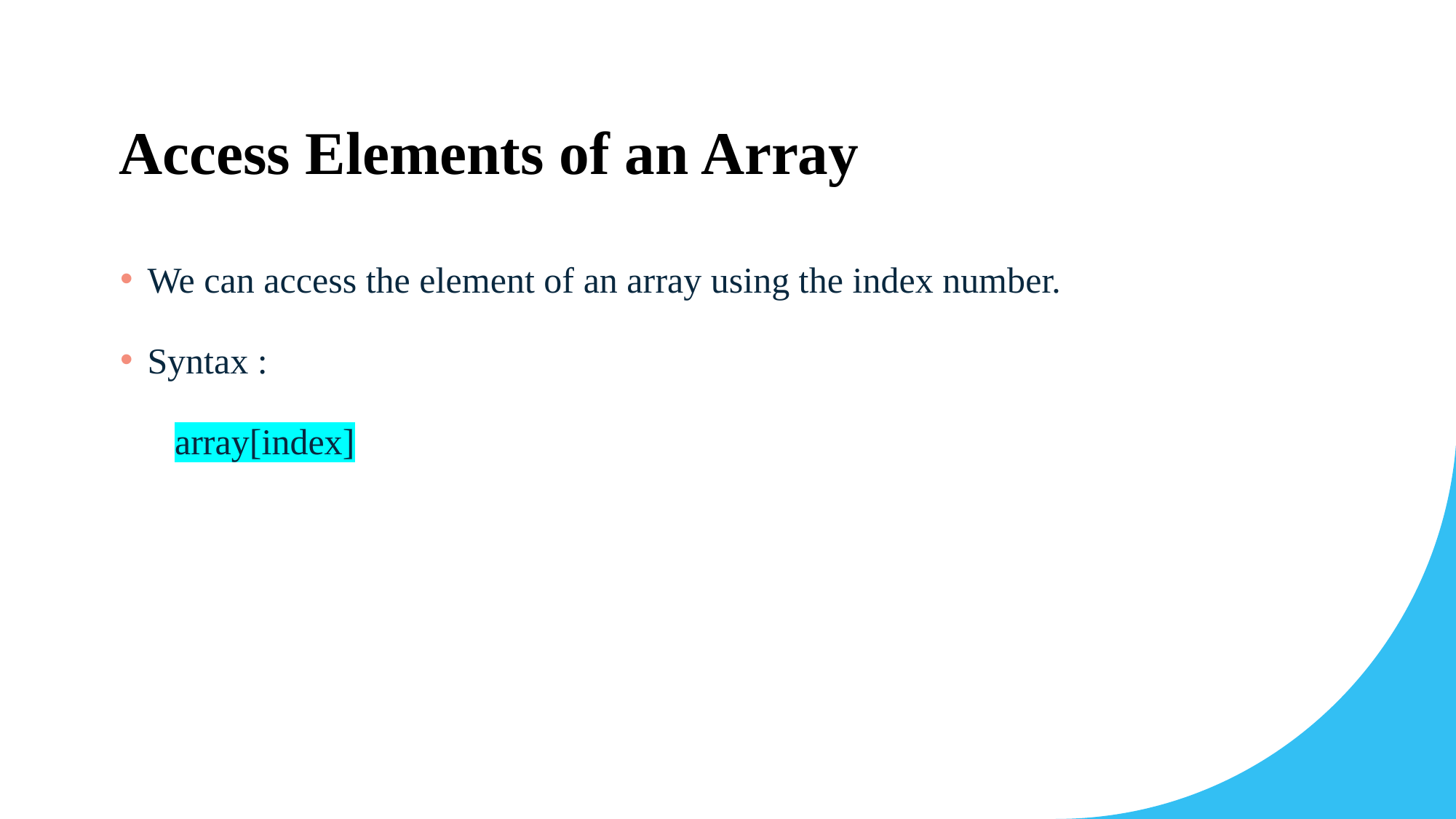

# Access Elements of an Array
We can access the element of an array using the index number.
Syntax :
      array[index]